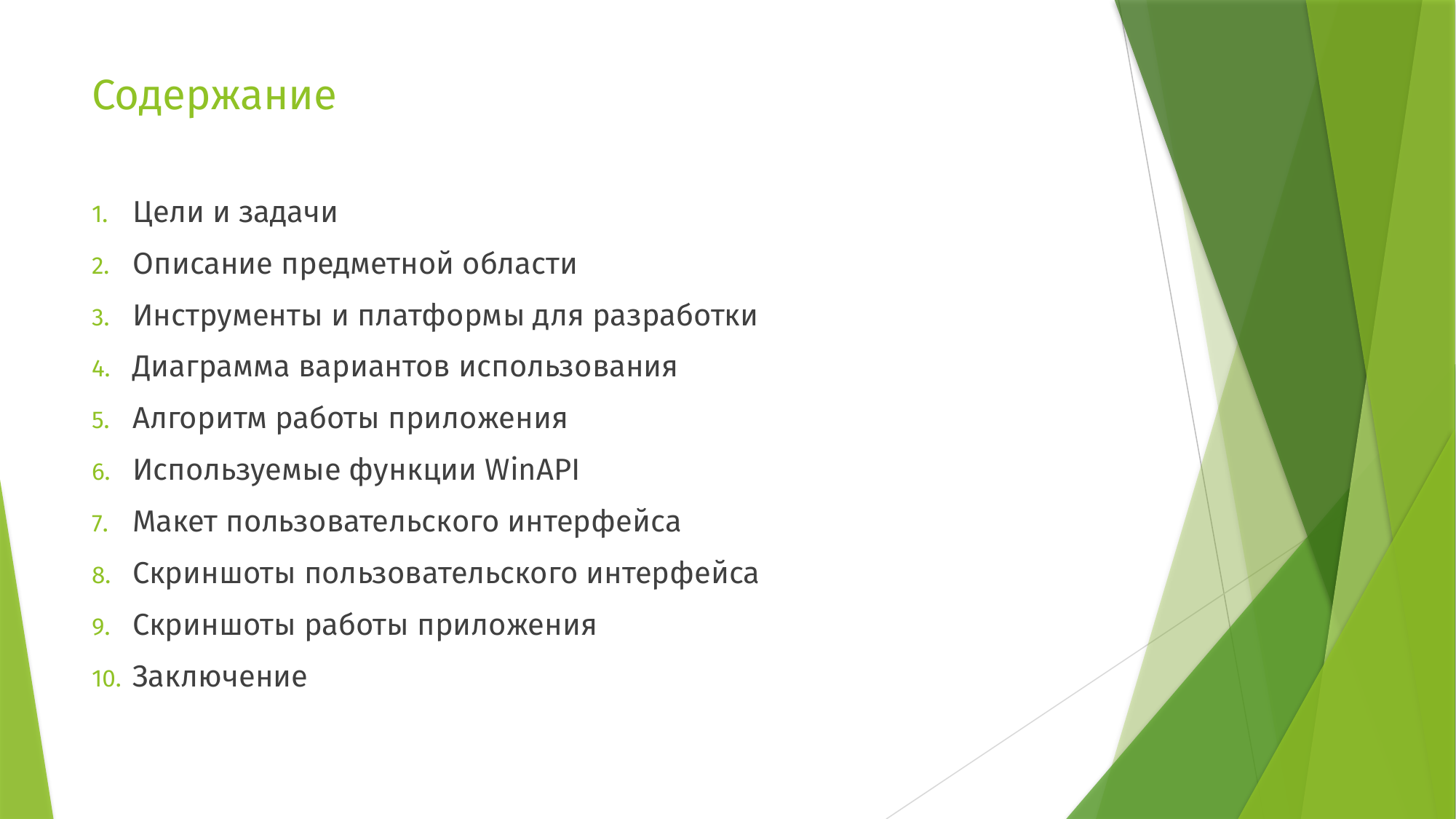

Содержание

Цели и задачи
Описание предметной области
Инструменты и платформы для разработки
Диаграмма вариантов использования
Алгоритм работы приложения
Используемые функции WinAPI
Макет пользовательского интерфейса
Скриншоты пользовательского интерфейса
Скриншоты работы приложения
Заключение